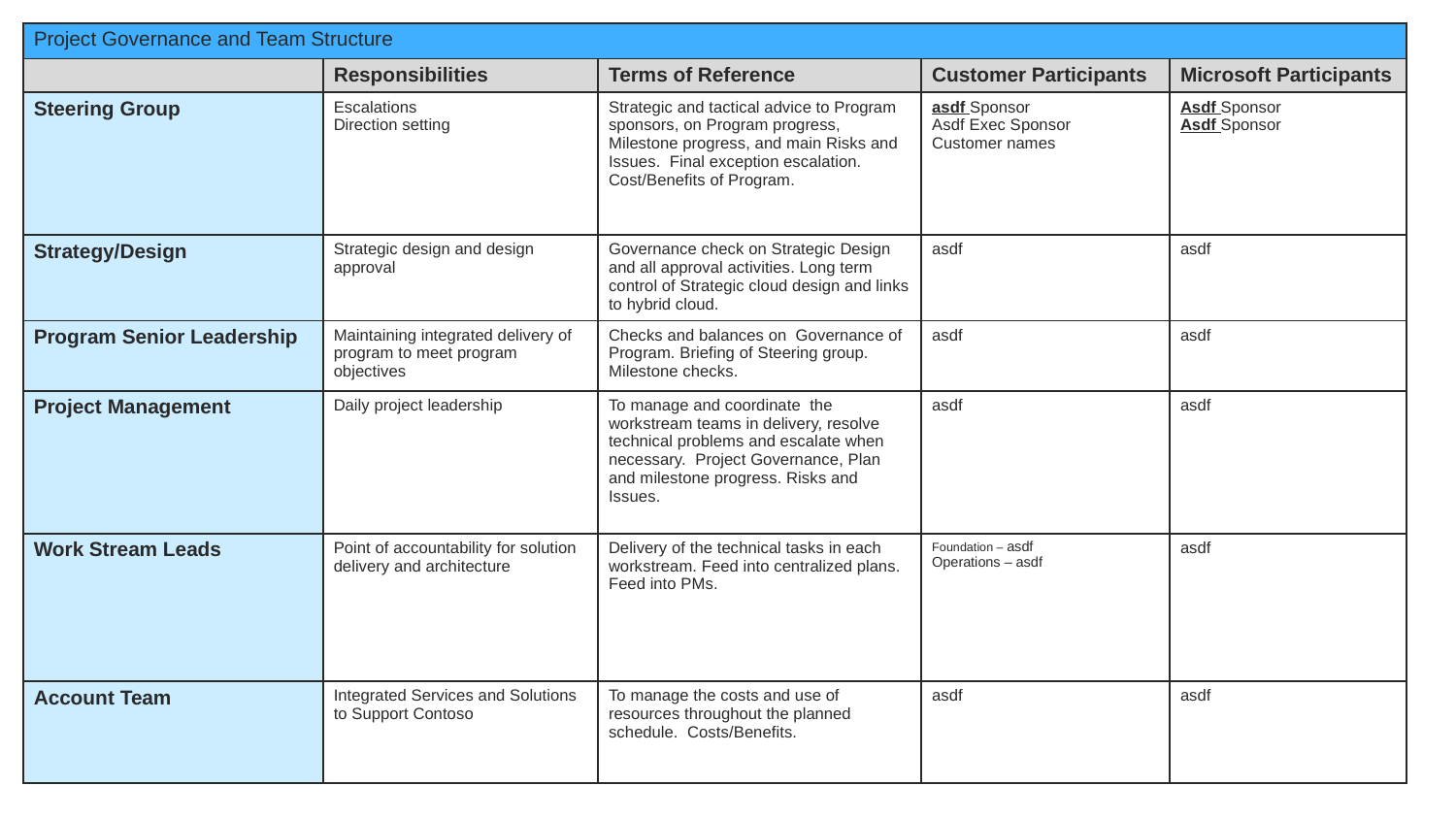

| Project Governance and Team Structure |  |  |  |  |
| --- | --- | --- | --- | --- |
|  | Responsibilities | Terms of Reference | Customer Participants | Microsoft Participants |
| Steering Group | Escalations Direction setting | Strategic and tactical advice to Program sponsors, on Program progress, Milestone progress, and main Risks and Issues. Final exception escalation. Cost/Benefits of Program. | asdf Sponsor Asdf Exec Sponsor Customer names | Asdf Sponsor Asdf Sponsor |
| Strategy/Design | Strategic design and design approval | Governance check on Strategic Design and all approval activities. Long term control of Strategic cloud design and links to hybrid cloud. | asdf | asdf |
| Program Senior Leadership | Maintaining integrated delivery of program to meet program objectives | Checks and balances on Governance of Program. Briefing of Steering group. Milestone checks. | asdf | asdf |
| Project Management | Daily project leadership | To manage and coordinate the workstream teams in delivery, resolve technical problems and escalate when necessary. Project Governance, Plan and milestone progress. Risks and Issues. | asdf | asdf |
| Work Stream Leads | Point of accountability for solution delivery and architecture | Delivery of the technical tasks in each workstream. Feed into centralized plans. Feed into PMs. | Foundation – asdf Operations – asdf | asdf |
| Account Team | Integrated Services and Solutions to Support Contoso | To manage the costs and use of resources throughout the planned schedule. Costs/Benefits. | asdf | asdf |